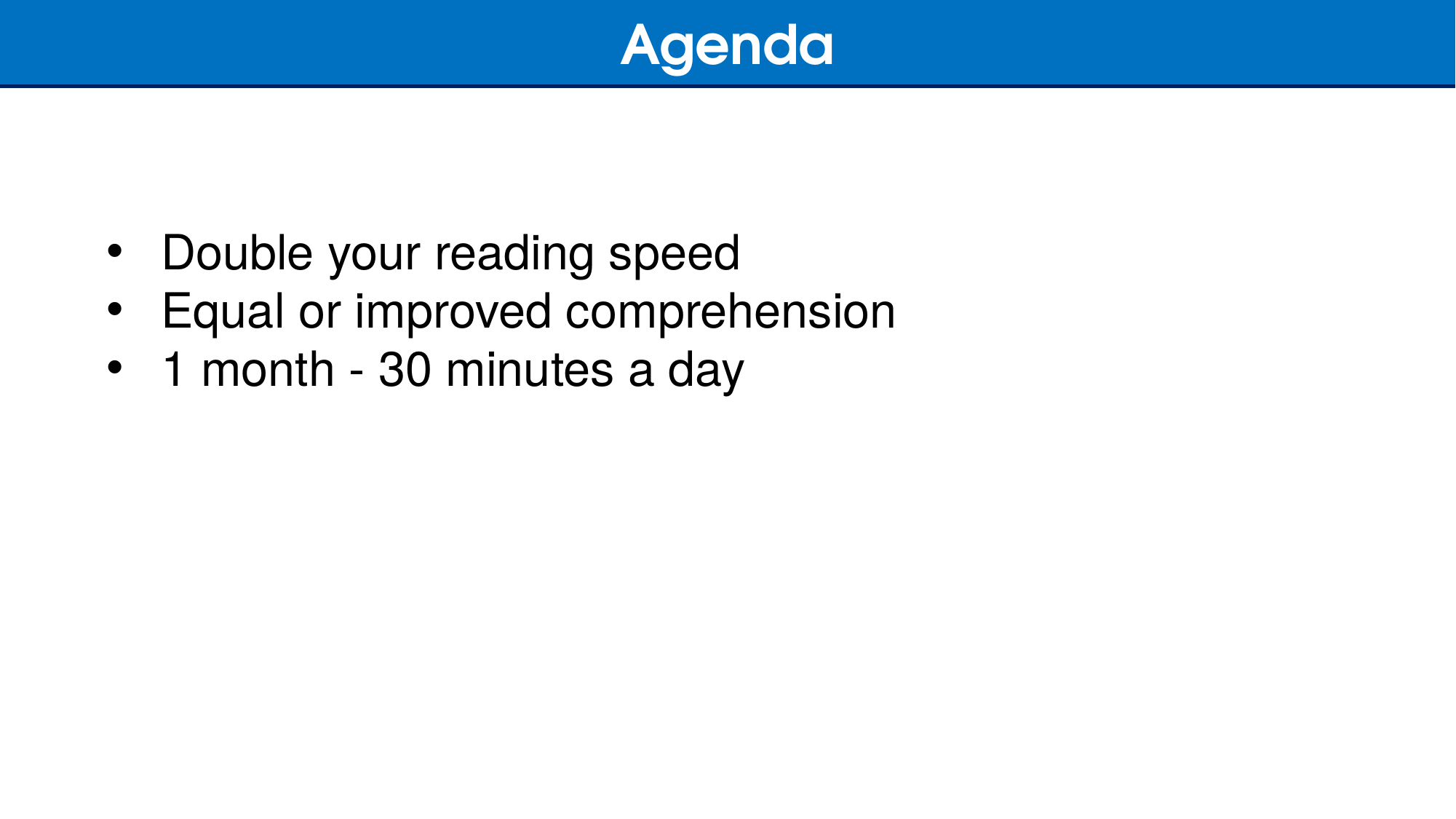

Agenda
Double your reading speed
Equal or improved comprehension
1 month - 30 minutes a day
1